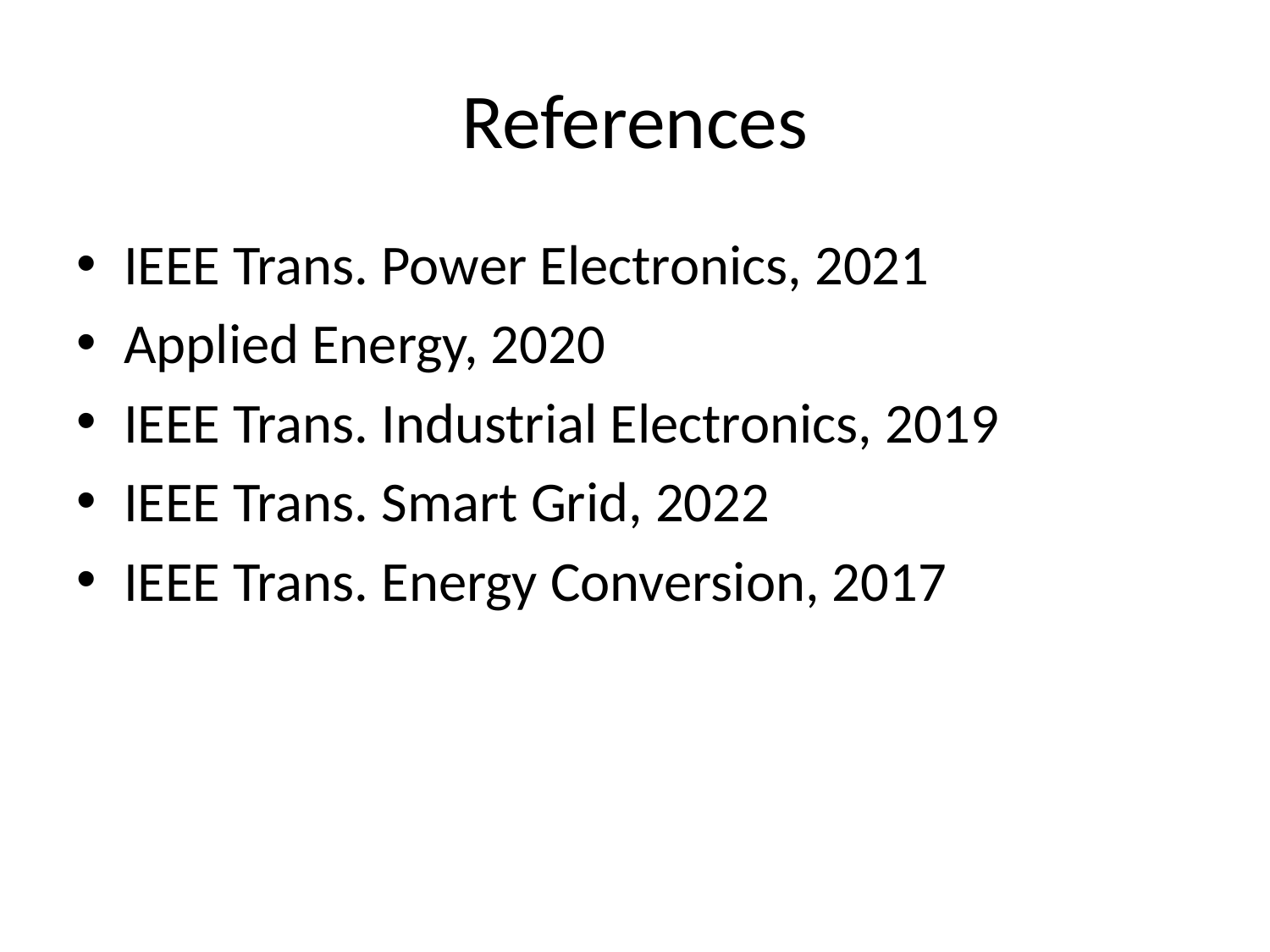

# References
IEEE Trans. Power Electronics, 2021
Applied Energy, 2020
IEEE Trans. Industrial Electronics, 2019
IEEE Trans. Smart Grid, 2022
IEEE Trans. Energy Conversion, 2017